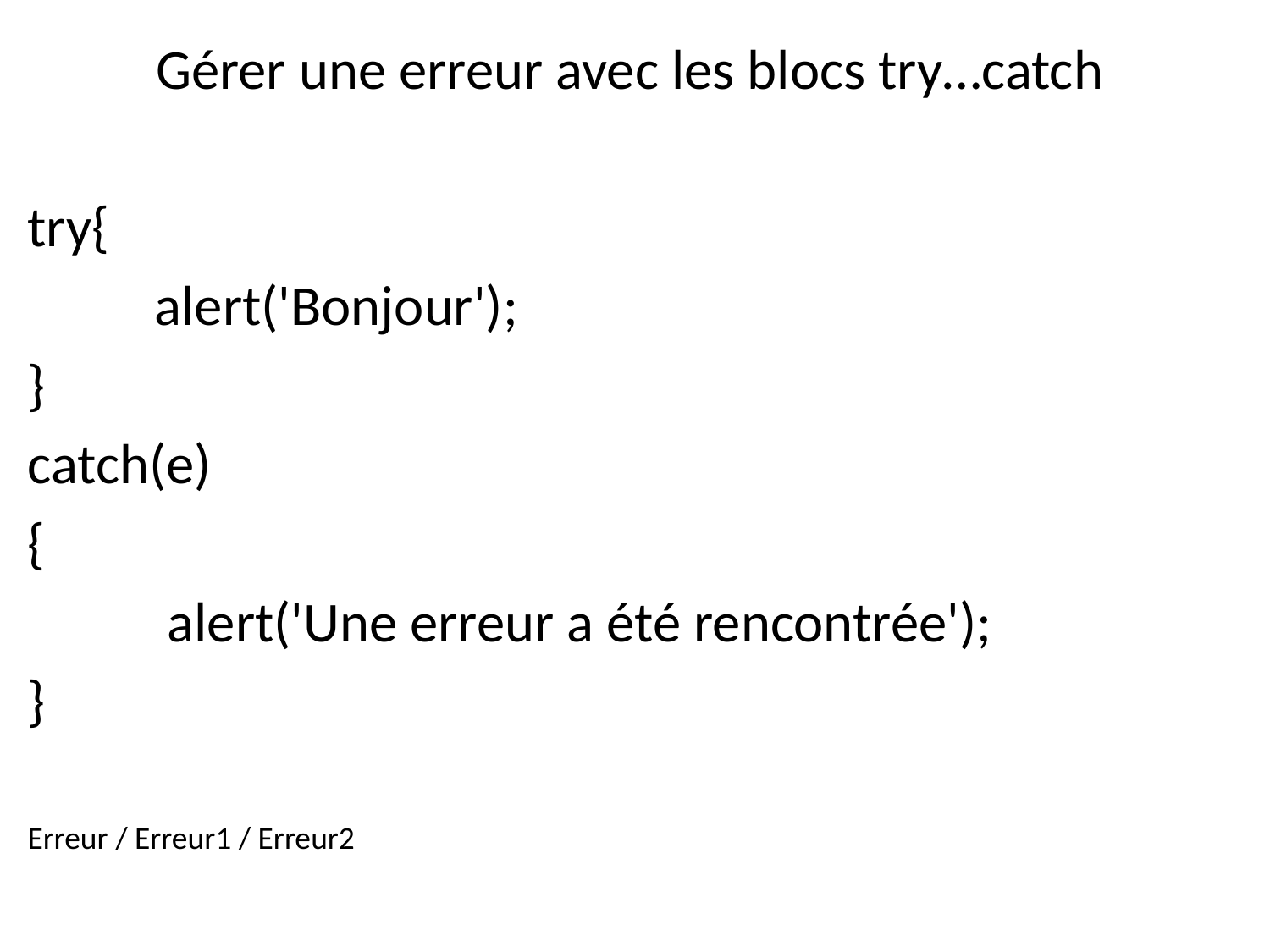

Gérer une erreur avec les blocs try…catch

try{
	alert('Bonjour');
}
catch(e)
{
	 alert('Une erreur a été rencontrée');
}

Erreur / Erreur1 / Erreur2